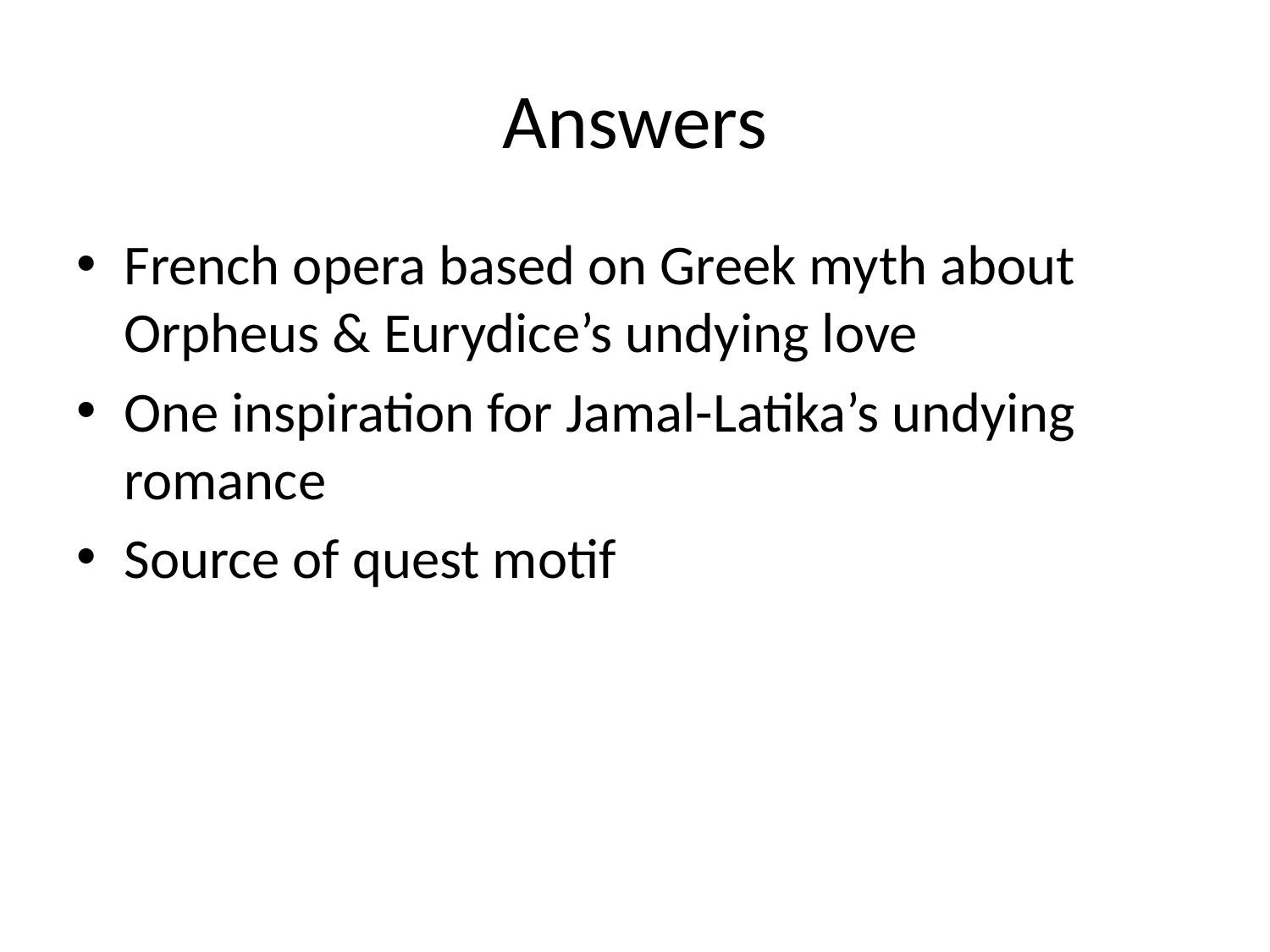

# Answers
French opera based on Greek myth about Orpheus & Eurydice’s undying love
One inspiration for Jamal-Latika’s undying romance
Source of quest motif